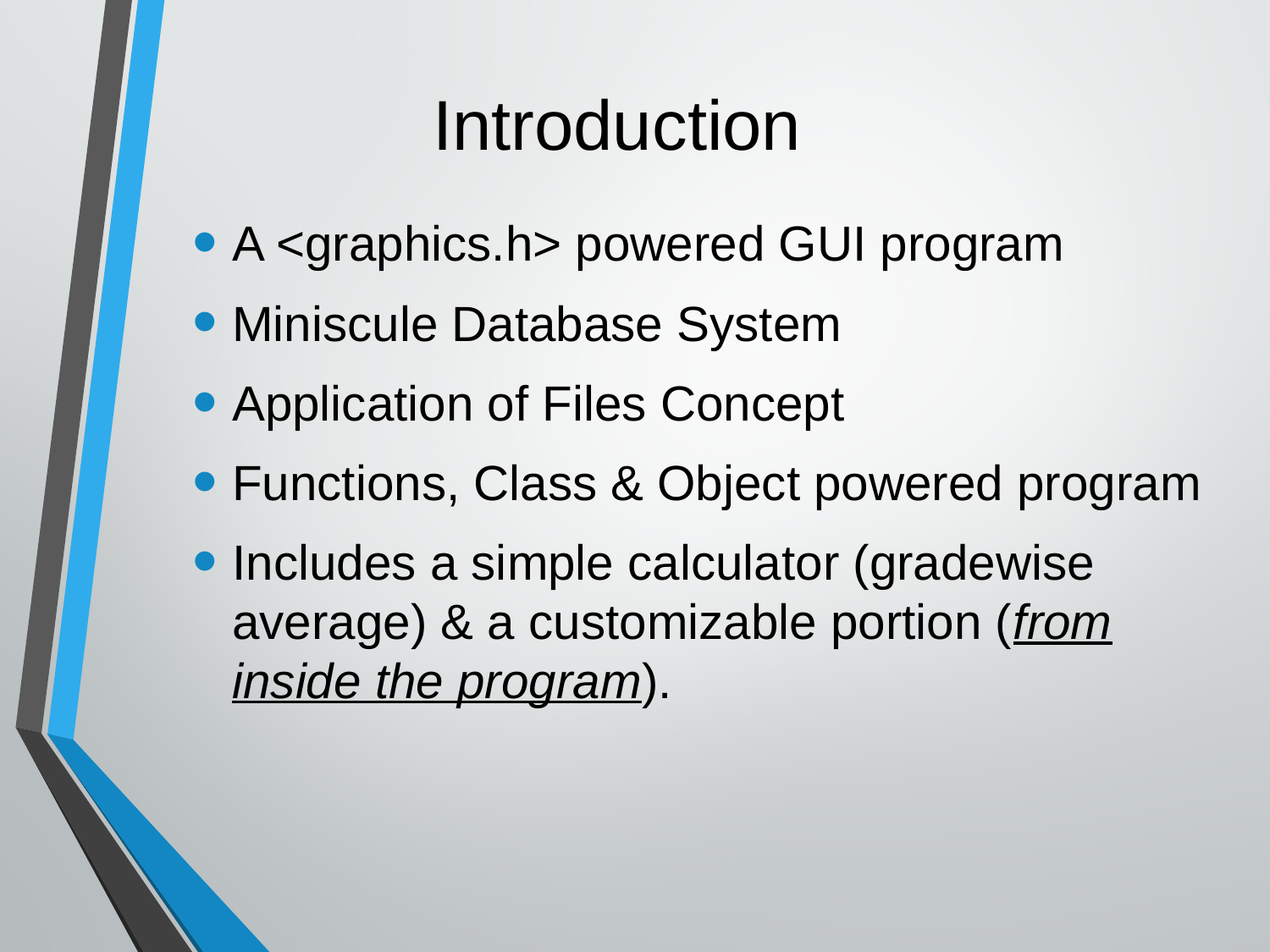

# Introduction
A <graphics.h> powered GUI program
Miniscule Database System
Application of Files Concept
Functions, Class & Object powered program
Includes a simple calculator (gradewise average) & a customizable portion (from inside the program).